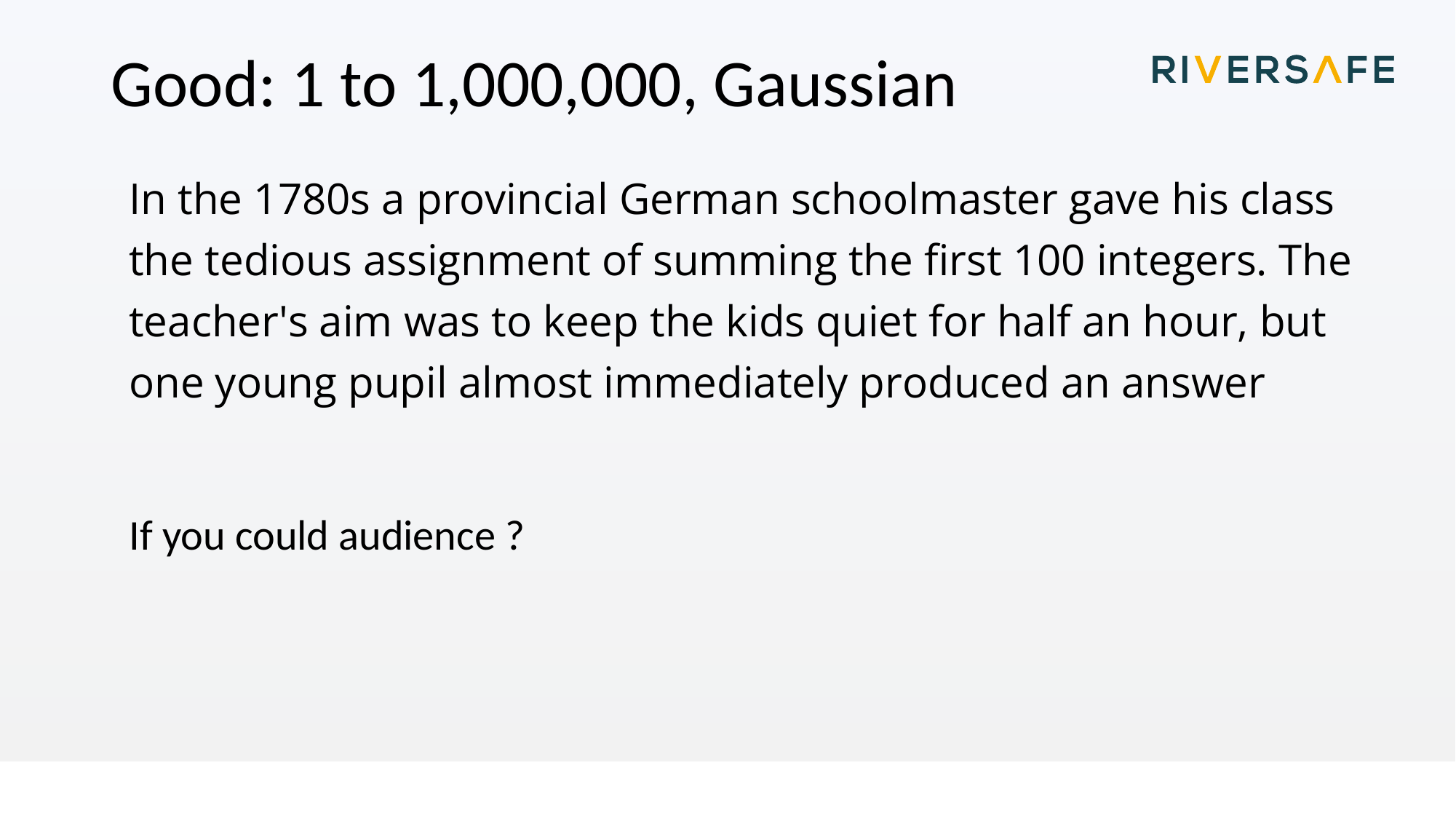

# Good: 1 to 1,000,000, Gaussian

In the 1780s a provincial German schoolmaster gave his class the tedious assignment of summing the first 100 integers. The teacher's aim was to keep the kids quiet for half an hour, but one young pupil almost immediately produced an answer

If you could audience ?